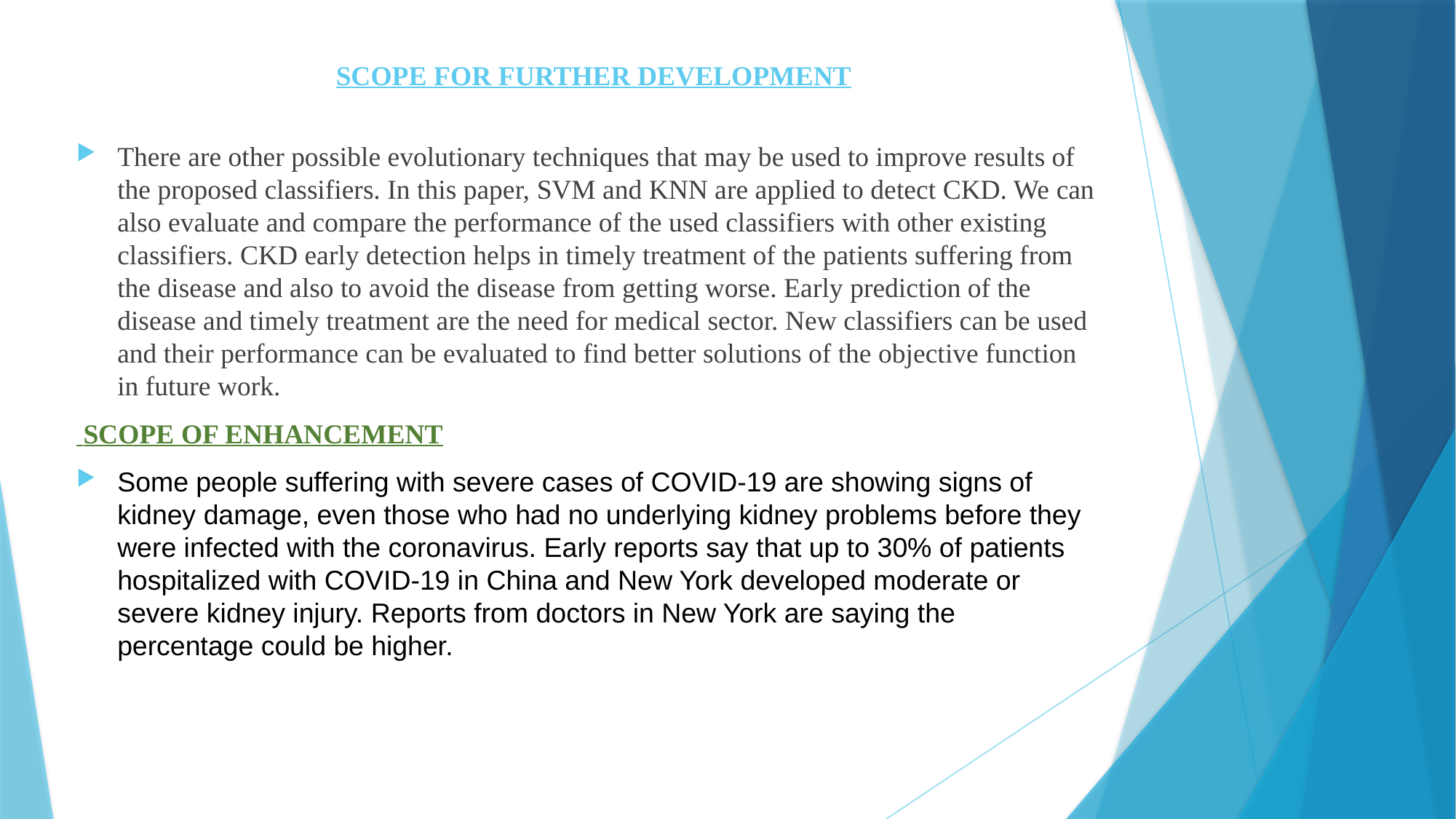

# SCOPE FOR FURTHER DEVELOPMENT
There are other possible evolutionary techniques that may be used to improve results of the proposed classifiers. In this paper, SVM and KNN are applied to detect CKD. We can also evaluate and compare the performance of the used classifiers with other existing classifiers. CKD early detection helps in timely treatment of the patients suffering from the disease and also to avoid the disease from getting worse. Early prediction of the disease and timely treatment are the need for medical sector. New classifiers can be used and their performance can be evaluated to find better solutions of the objective function in future work.
 SCOPE OF ENHANCEMENT
Some people suffering with severe cases of COVID-19 are showing signs of kidney damage, even those who had no underlying kidney problems before they were infected with the coronavirus. Early reports say that up to 30% of patients hospitalized with COVID-19 in China and New York developed moderate or severe kidney injury. Reports from doctors in New York are saying the percentage could be higher.